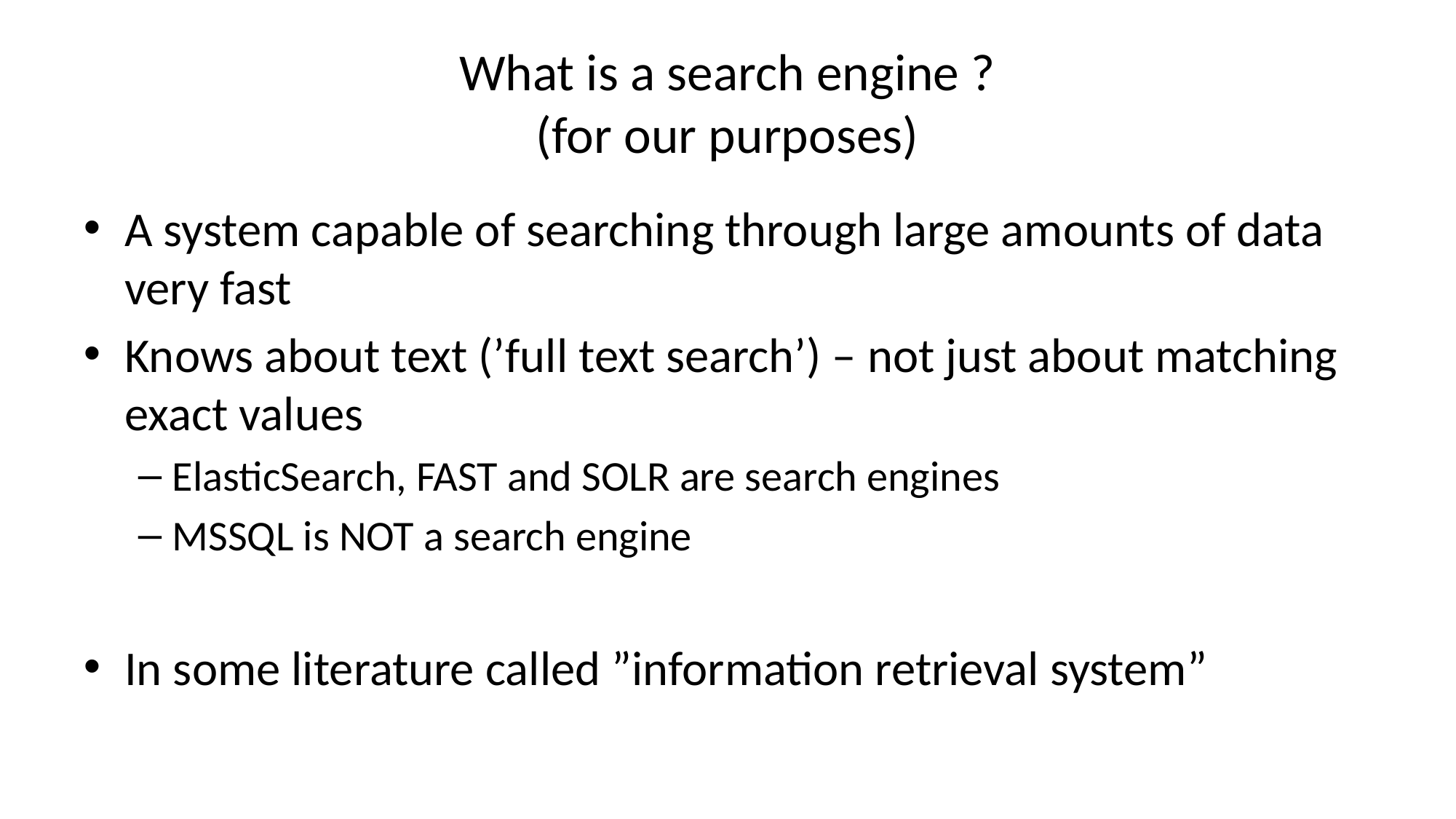

# What is a search engine ? (for our purposes)
A system capable of searching through large amounts of data very fast
Knows about text (’full text search’) – not just about matching exact values
ElasticSearch, FAST and SOLR are search engines
MSSQL is NOT a search engine

In some literature called ”information retrieval system”